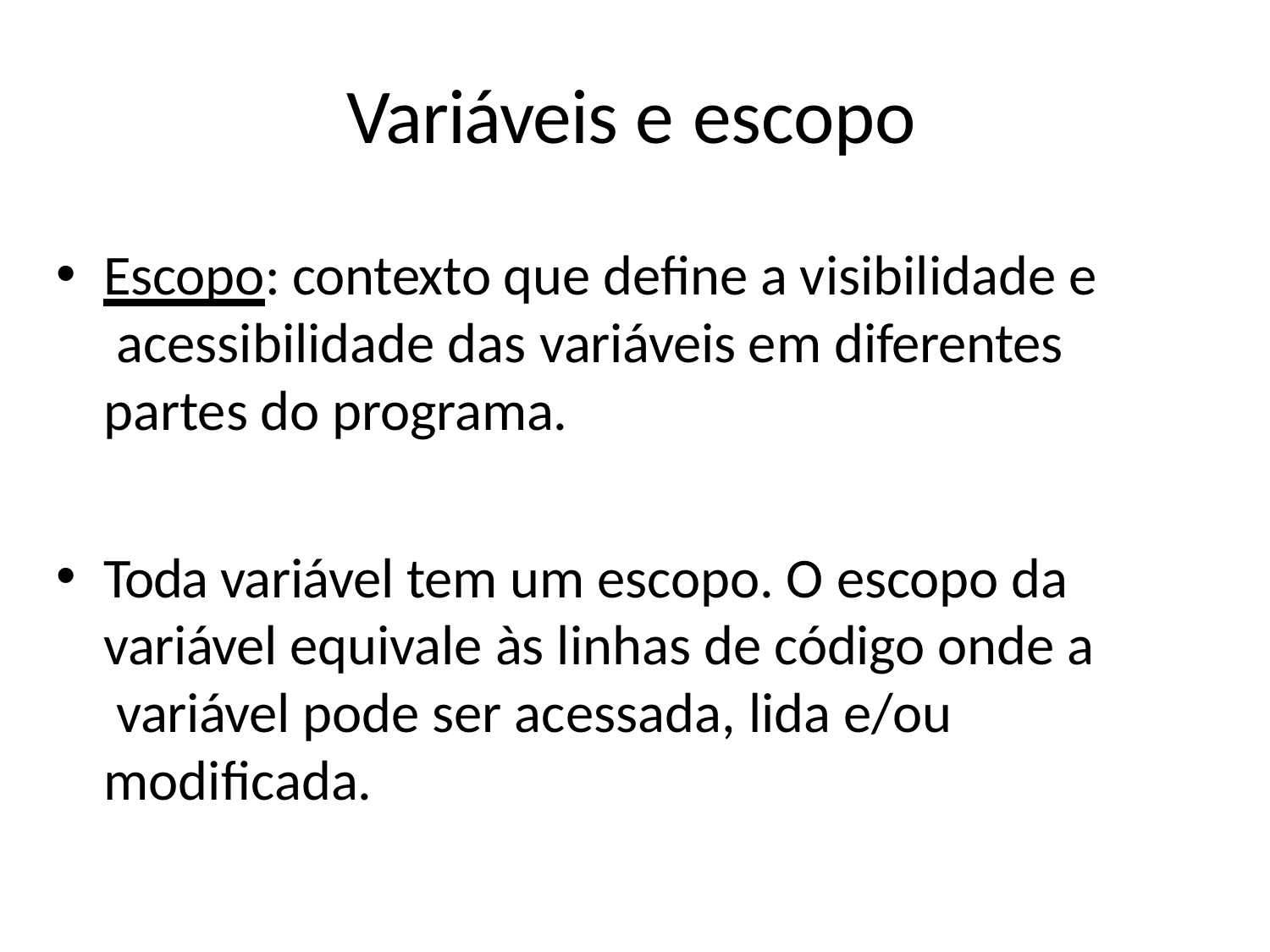

# Variáveis e escopo
Escopo: contexto que define a visibilidade e  acessibilidade das variáveis em diferentes  partes do programa.

Toda variável tem um escopo. O escopo da  variável equivale às linhas de código onde a  variável pode ser acessada, lida e/ou  modificada.